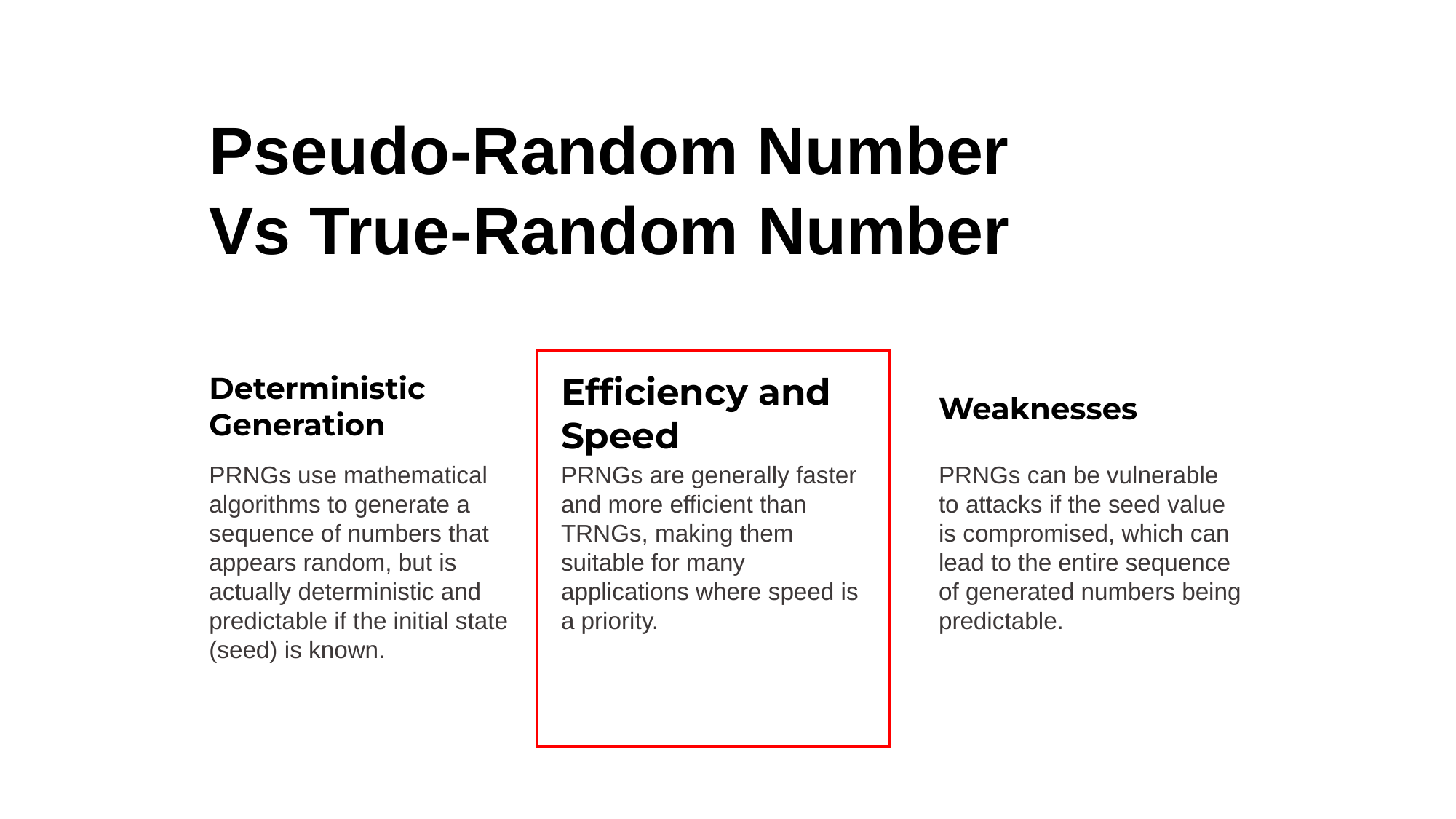

Pseudo-Random Number
Vs True-Random Number

Deterministic Generation
Efficiency and Speed
Weaknesses
PRNGs use mathematical algorithms to generate a sequence of numbers that appears random, but is actually deterministic and predictable if the initial state (seed) is known.
PRNGs are generally faster and more efficient than TRNGs, making them suitable for many applications where speed is a priority.
PRNGs can be vulnerable to attacks if the seed value is compromised, which can lead to the entire sequence of generated numbers being predictable.